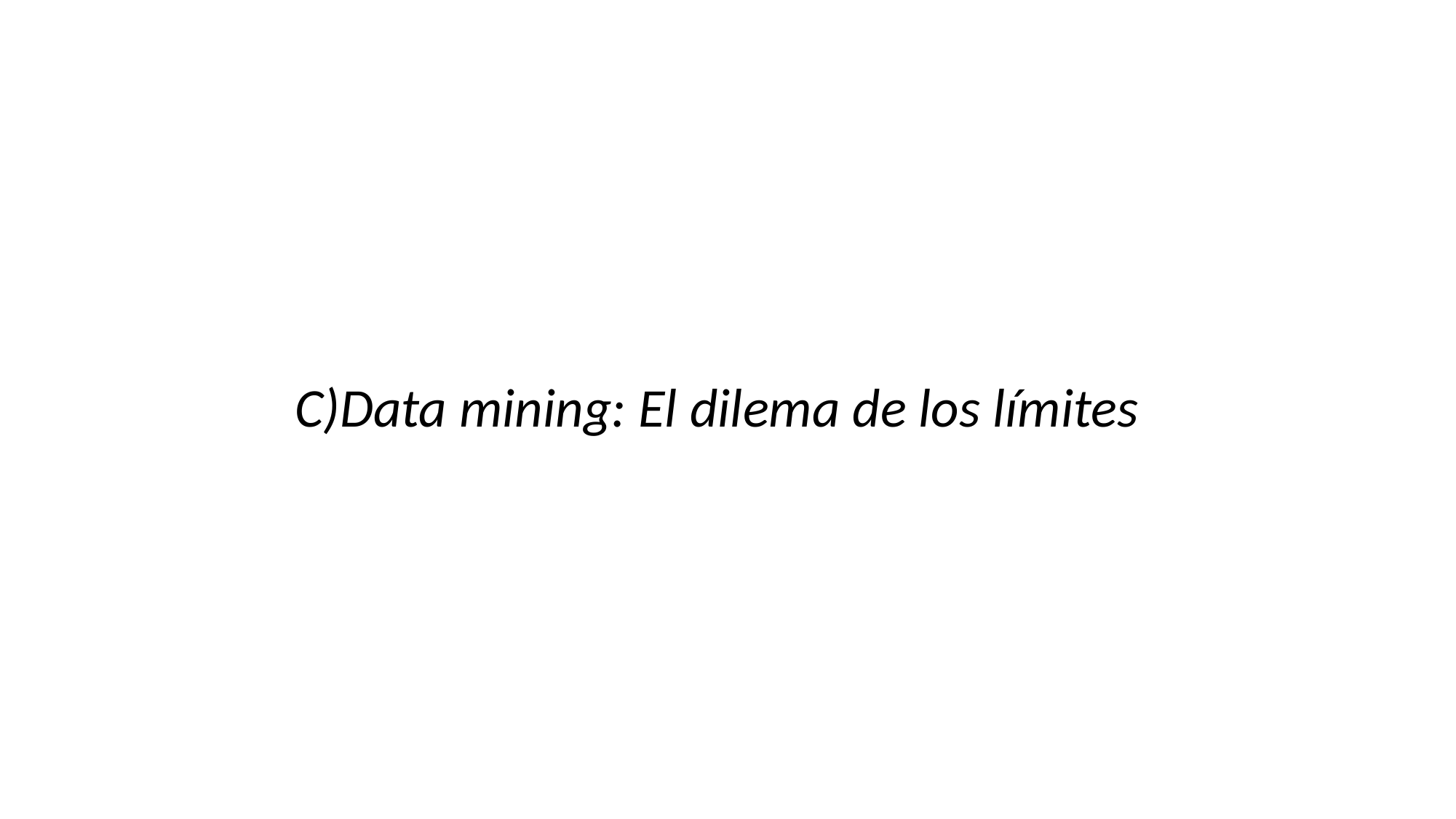

# C)Data mining: El dilema de los límites